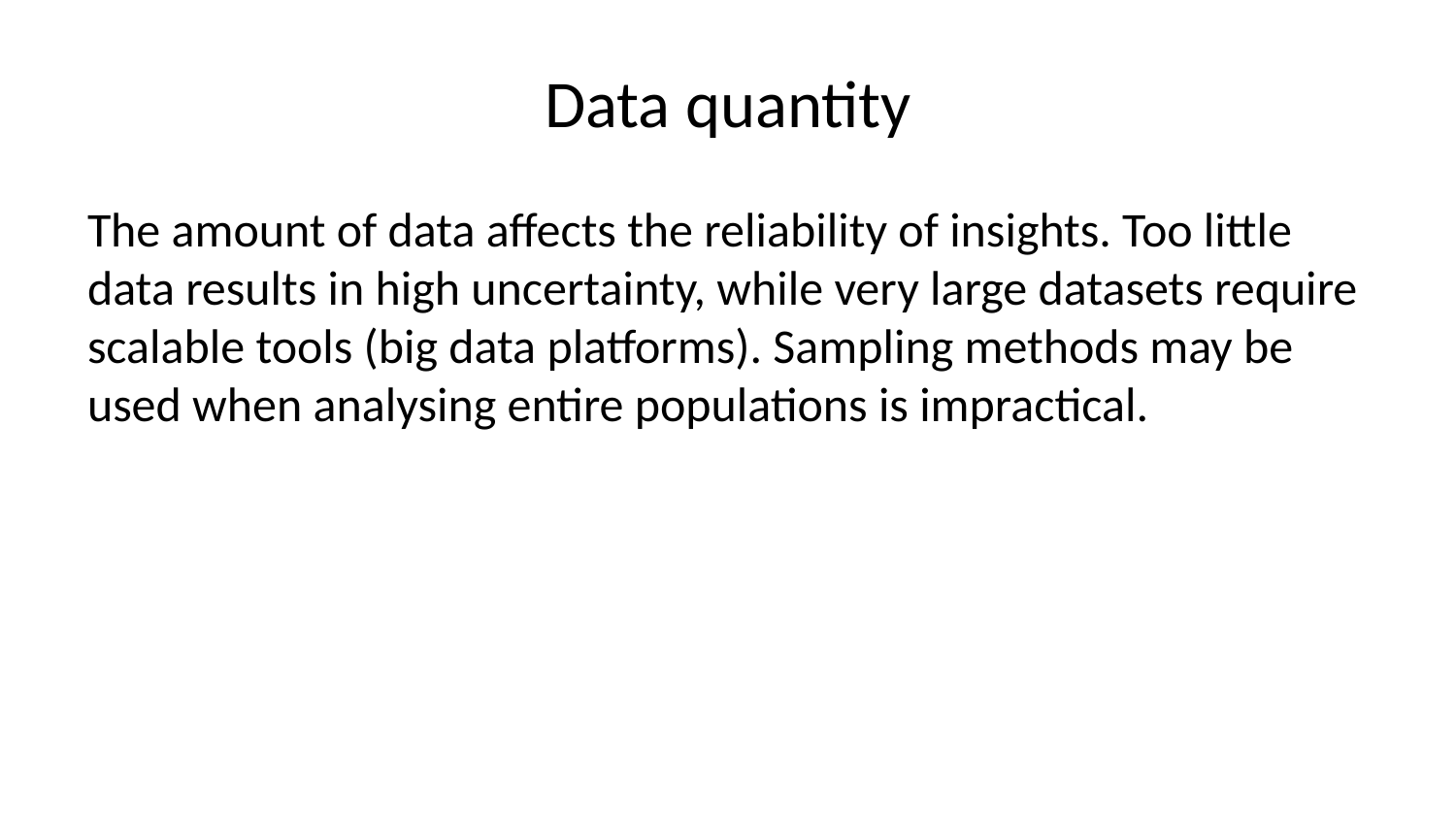

# Data quantity
The amount of data affects the reliability of insights. Too little data results in high uncertainty, while very large datasets require scalable tools (big data platforms). Sampling methods may be used when analysing entire populations is impractical.